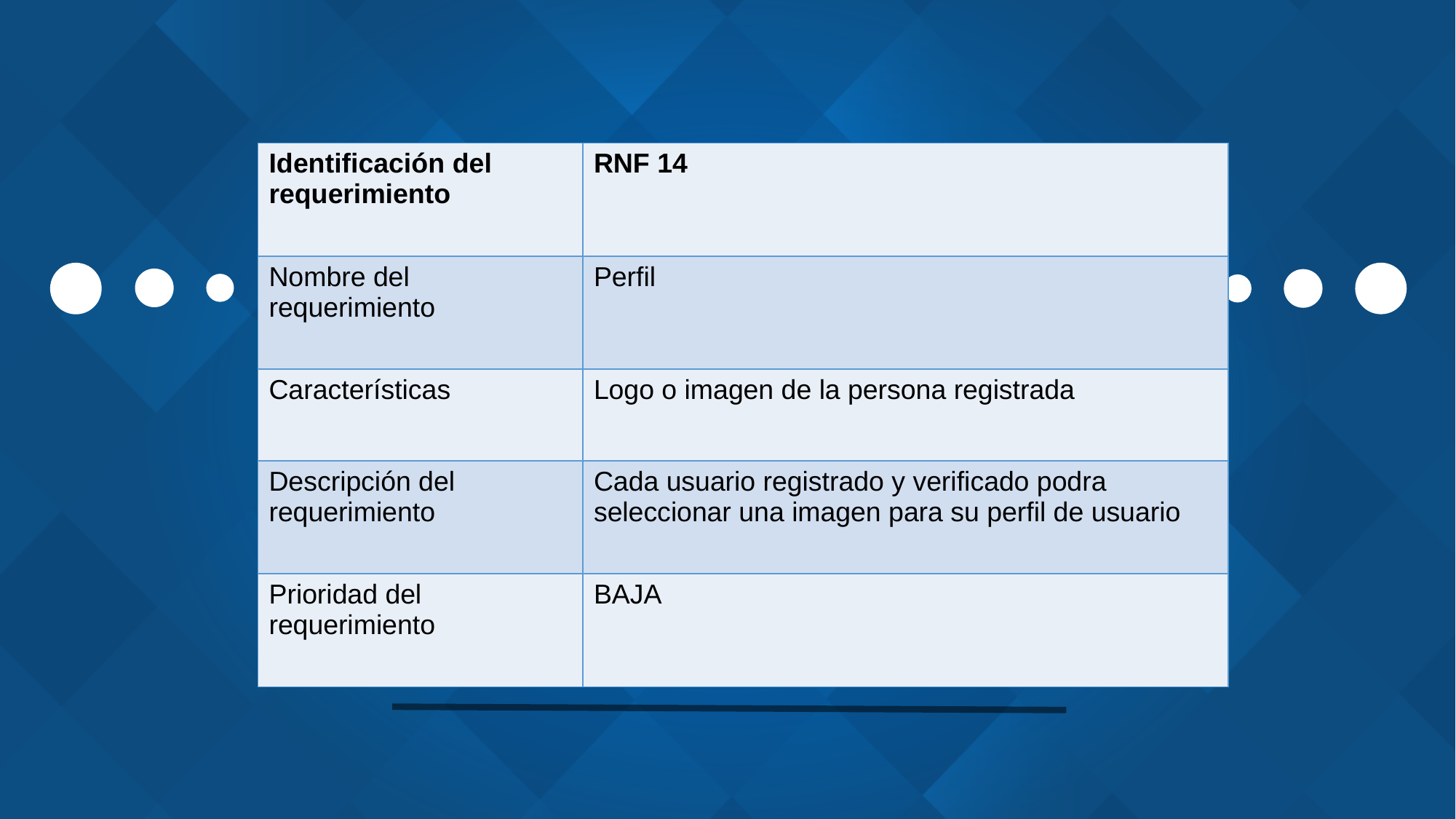

| Identificación del requerimiento | RNF 14 |
| --- | --- |
| Nombre del requerimiento | Perfil |
| Características | Logo o imagen de la persona registrada |
| Descripción del requerimiento | Cada usuario registrado y verificado podra seleccionar una imagen para su perfil de usuario |
| Prioridad del requerimiento | BAJA |